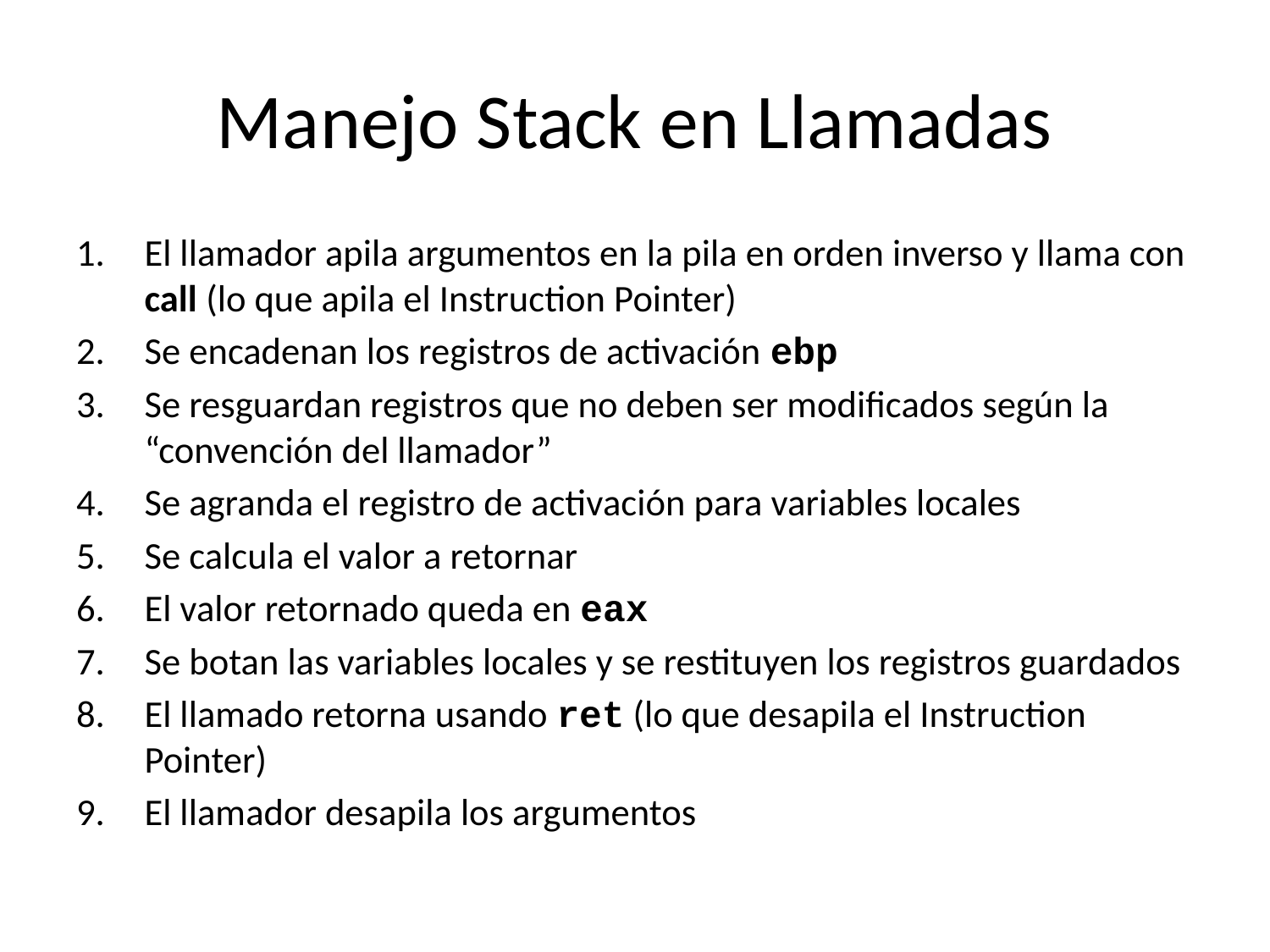

# Manejo Stack en Llamadas
El llamador apila argumentos en la pila en orden inverso y llama con call (lo que apila el Instruction Pointer)
Se encadenan los registros de activación ebp
Se resguardan registros que no deben ser modificados según la “convención del llamador”
Se agranda el registro de activación para variables locales
Se calcula el valor a retornar
El valor retornado queda en eax
Se botan las variables locales y se restituyen los registros guardados
El llamado retorna usando ret (lo que desapila el Instruction Pointer)
El llamador desapila los argumentos